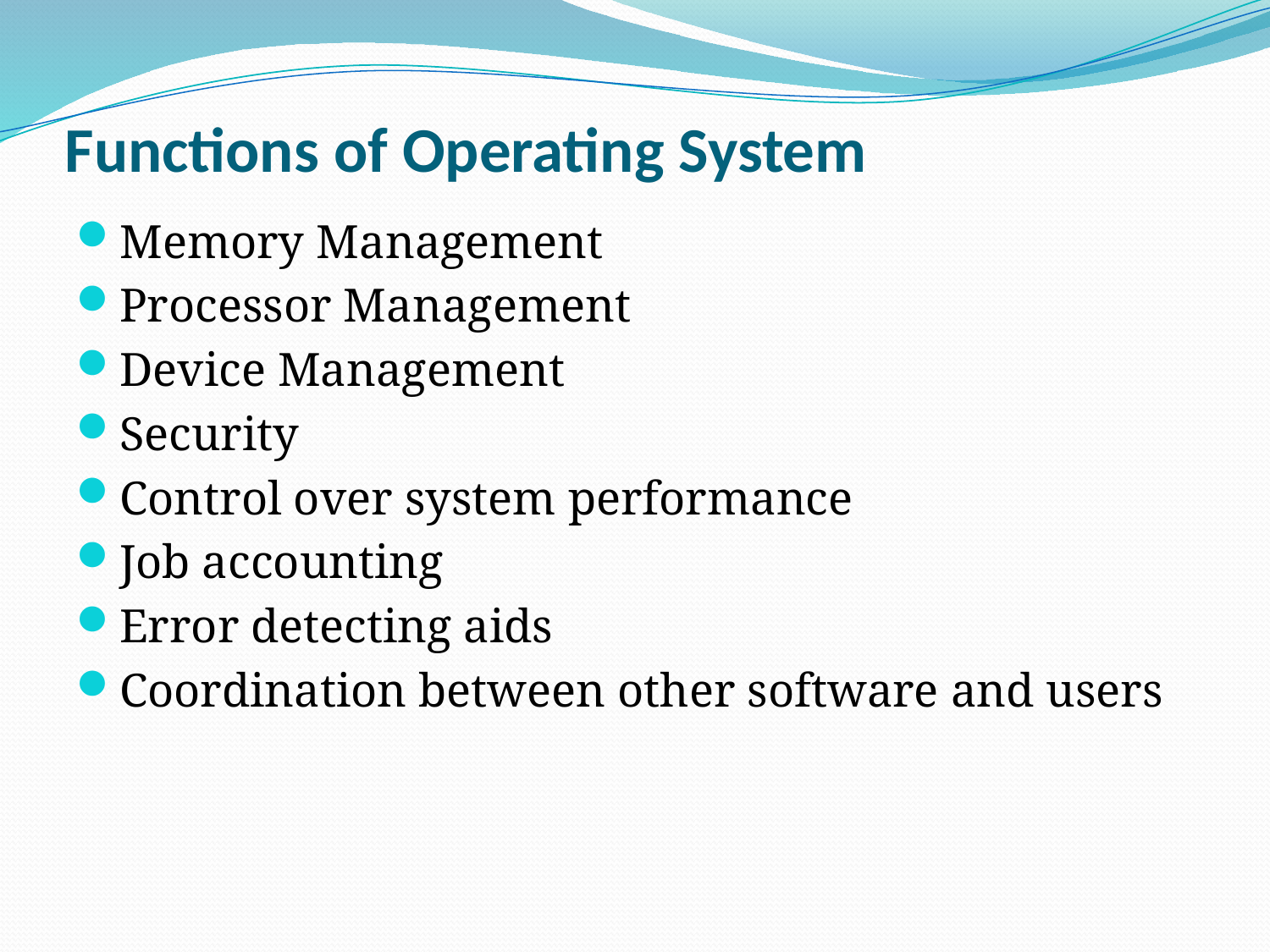

# Functions of Operating System
Memory Management
Processor Management
Device Management
Security
Control over system performance
Job accounting
Error detecting aids
Coordination between other software and users